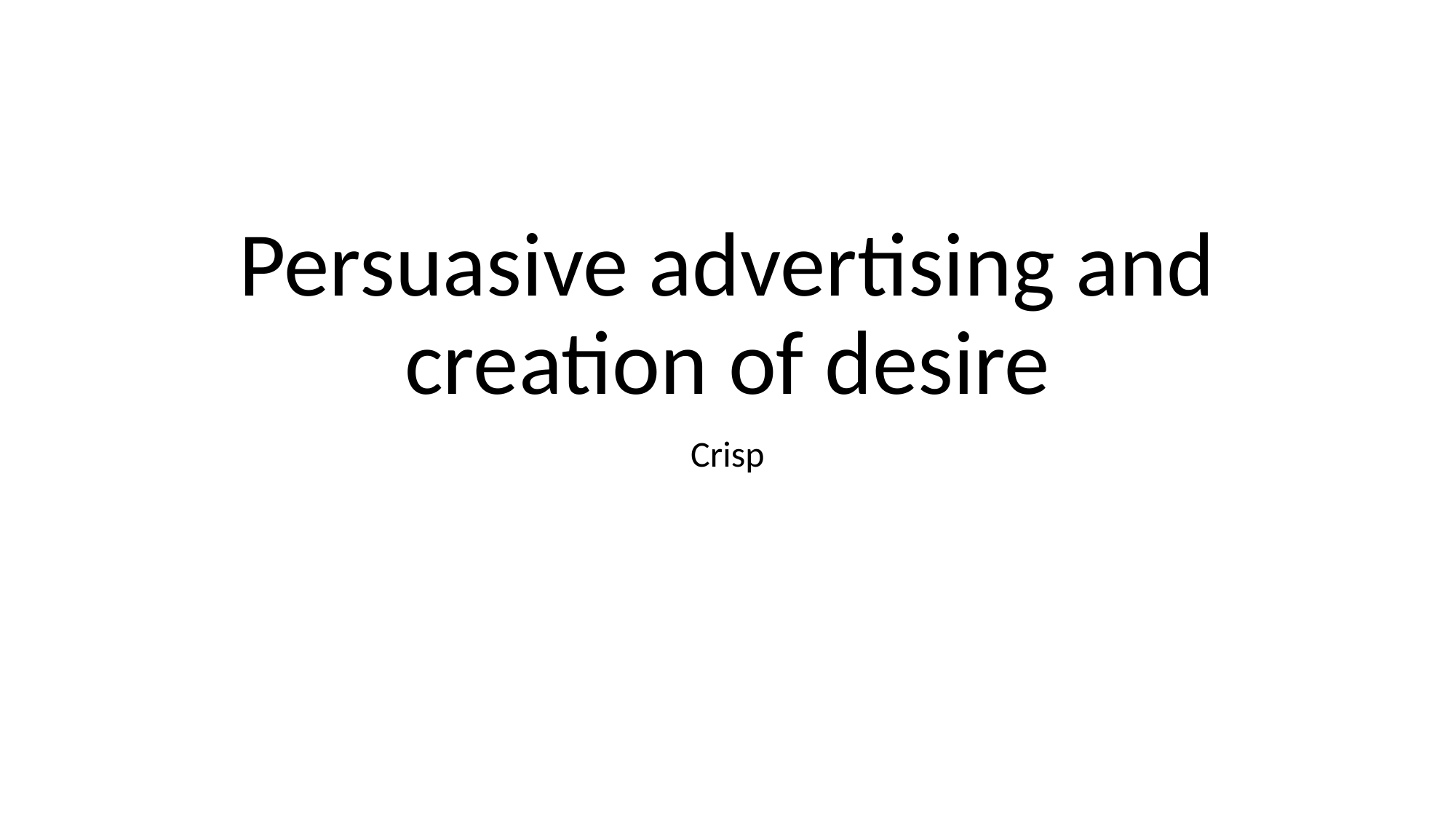

# Persuasive advertising and creation of desire
Crisp